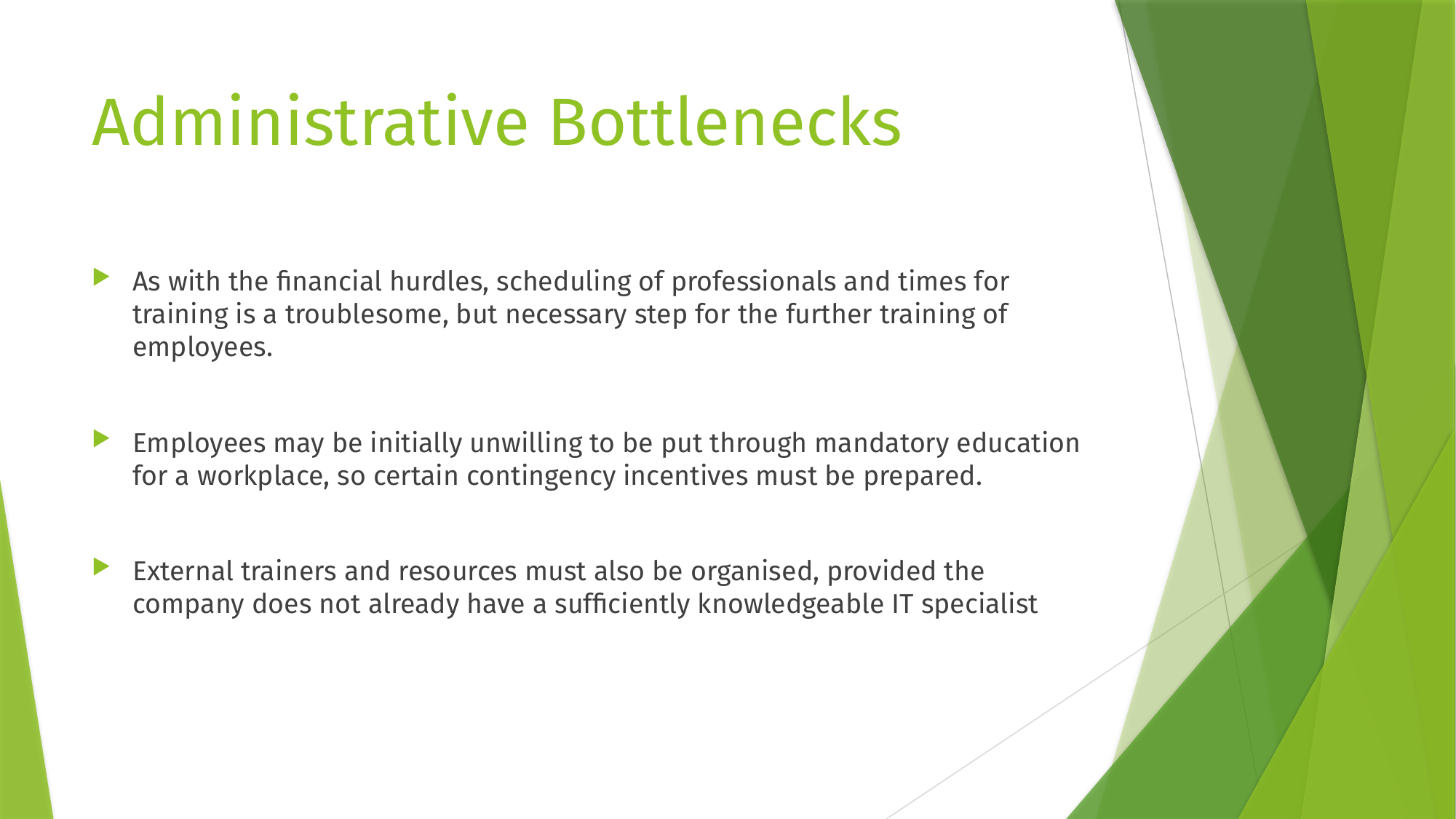

# Administrative Bottlenecks
As with the financial hurdles, scheduling of professionals and times for training is a troublesome, but necessary step for the further training of employees.

Employees may be initially unwilling to be put through mandatory education for a workplace, so certain contingency incentives must be prepared.

External trainers and resources must also be organised, provided the company does not already have a sufficiently knowledgeable IT specialist